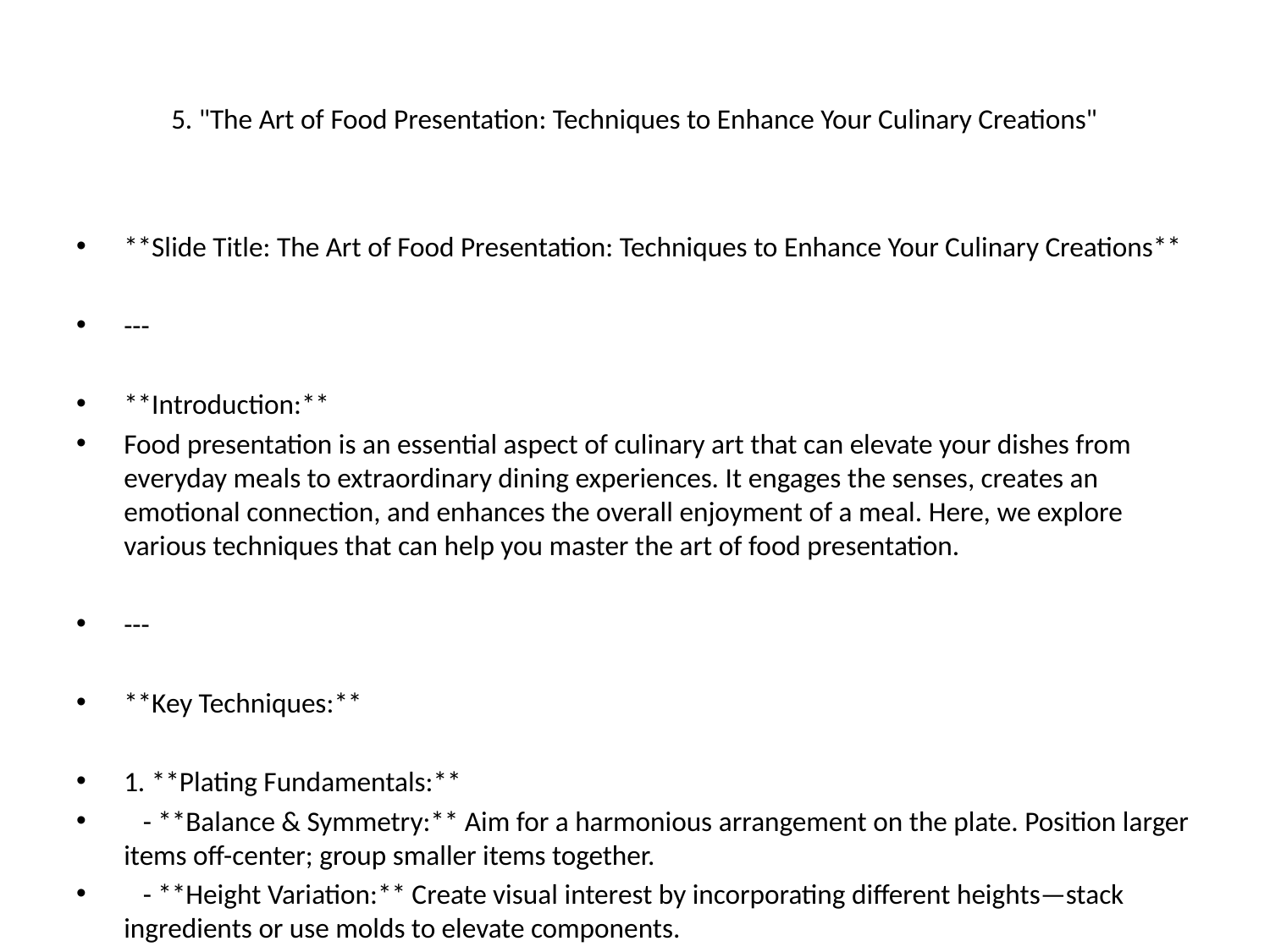

# 5. "The Art of Food Presentation: Techniques to Enhance Your Culinary Creations"
**Slide Title: The Art of Food Presentation: Techniques to Enhance Your Culinary Creations**

---

**Introduction:**
Food presentation is an essential aspect of culinary art that can elevate your dishes from everyday meals to extraordinary dining experiences. It engages the senses, creates an emotional connection, and enhances the overall enjoyment of a meal. Here, we explore various techniques that can help you master the art of food presentation.

---

**Key Techniques:**

1. **Plating Fundamentals:**
   - **Balance & Symmetry:** Aim for a harmonious arrangement on the plate. Position larger items off-center; group smaller items together.
   - **Height Variation:** Create visual interest by incorporating different heights—stack ingredients or use molds to elevate components.
   - **Negative Space:** Leave space on the plate to avoid clutter and draw attention to the food.

2. **Color Contrasts:**
   - Use vibrant, contrasting colors to create visual excitement. Pair bright greens with deep reds, or light pastels with darker foods.
   - Incorporate edible garnishes like microgreens, edible flowers, or colorful sauces to add pops of color.

3. **Texture & Shape:**
   - Experiment with various textures—smooth puree, crunchy toppings, creamy sauces—to engage the palate visually and texturally.
   - Utilize different shapes (slices, cubes, spirals) to create visual variety and interest.

4. **Serving Vessels:**
   - Choose plates and bowls that complement the dish. Consider the size, color, and design of the dishes to enhance the presentation.
   - Unique serving items such as slate boards, wooden planks, or glass jars can add an artisanal touch.

5. **Garnishing Techniques:**
   - Use garnishes that complement the dish's flavors rather than overpowering them—fresh herbs, a drizzle of sauce, or zested citrus can add finesse.
   - Create simple, clean garnishes—think a single basil leaf, a sprinkle of sea salt, or a dusting of powdered sugar.

6. **Sauce Application:**
   - Use a squeeze bottle or a spoon to artistically drizzle or swoosh sauces across the plate for a professional touch.
   - Experiment with layering sauces and contrasting flavors to enhance both visuals and taste.

7. **Final Touches:**
   - Step back and assess your plate from different angles before serving—consider adjustments to balance, placement, or garnish.
   - Use a clean cloth to wipe any edges or splatters, ensuring a polished presentation.

---

**Conclusion:**
Mastering the art of food presentation takes practice and creativity, but by implementing these techniques, you can transform your culinary creations into stunning visual masterpieces. Remember, the first bite is with the eyes—make it count!

---

**Visual Aids:**
- Include before-and-after images of meals  to demonstrate the impact of effective presentation.
- Showcase a few dishes applying the techniques discussed, annotated to highlight specific approaches.

---

**Questions:**
- Engage the audience with a brief Q&A session on their favorite plating techniques or challenges they face in food presentation!